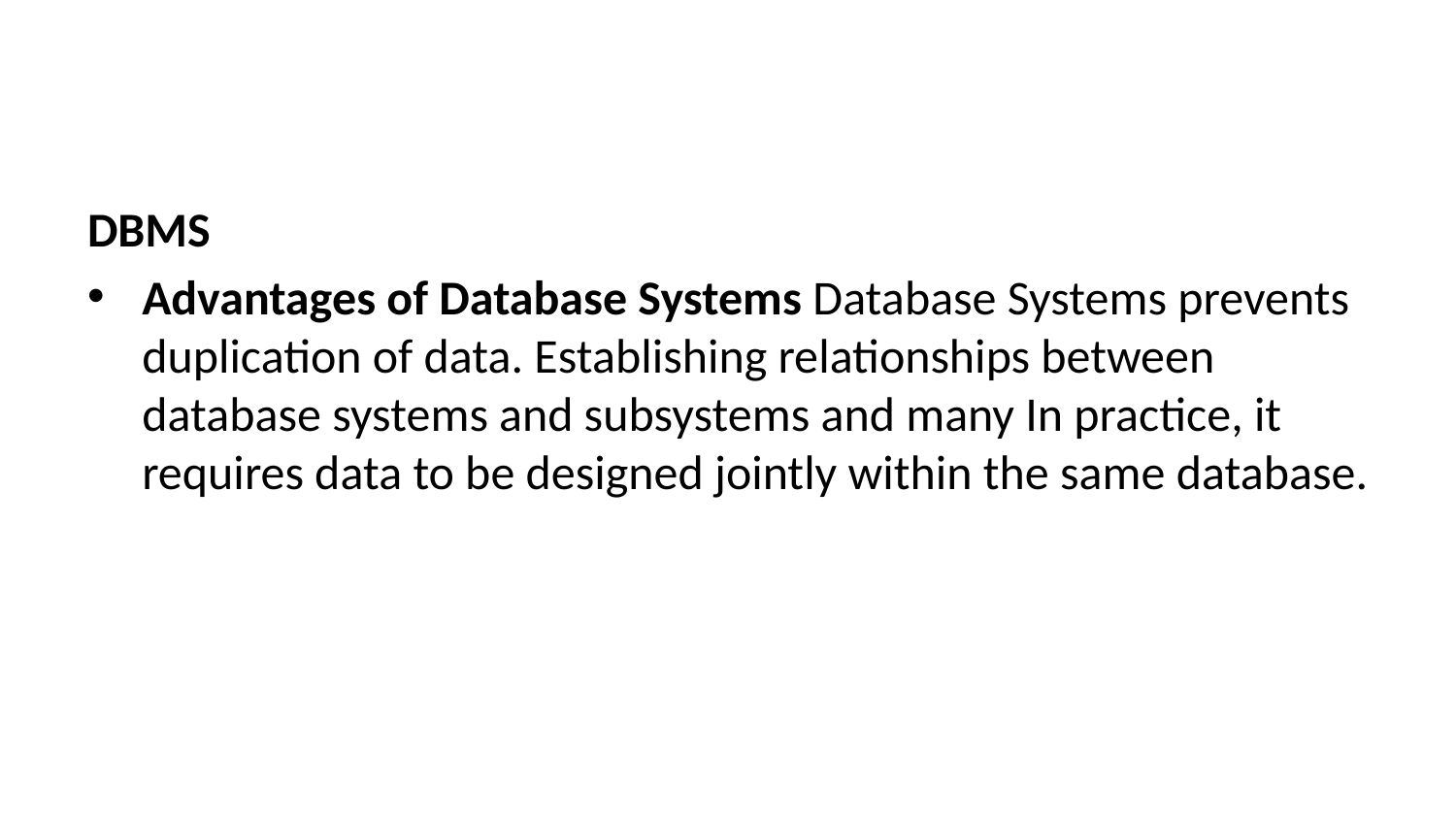

DBMS
Advantages of Database Systems Database Systems prevents duplication of data. Establishing relationships between database systems and subsystems and many In practice, it requires data to be designed jointly within the same database.